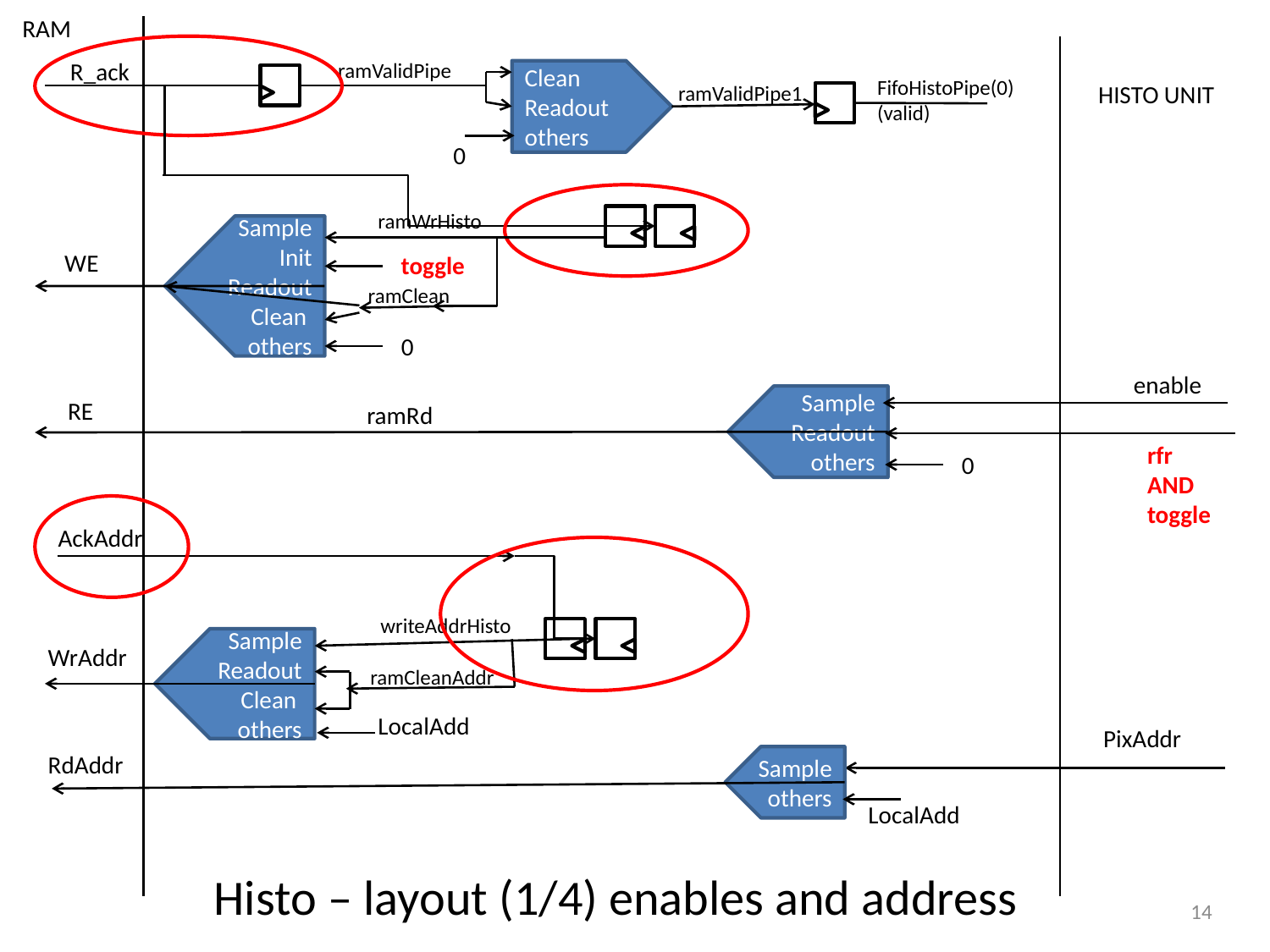

RAM

R_ack
ramValidPipe
Clean
Readout
others

FifoHistoPipe(0)
(valid)
HISTO UNIT
ramValidPipe1

0

ramWrHisto

Sample
Init
Readout
Clean
others
WE
toggle
ramClean
0
enable
Sample
Readout
others
RE
ramRd
rfr
AND
toggle
0

AckAddr

writeAddrHisto

Sample
Readout
Clean
others
WrAddr
ramCleanAddr
LocalAdd
PixAddr
RdAddr
Sample
others
LocalAdd
# Histo – layout (1/4) enables and address
14